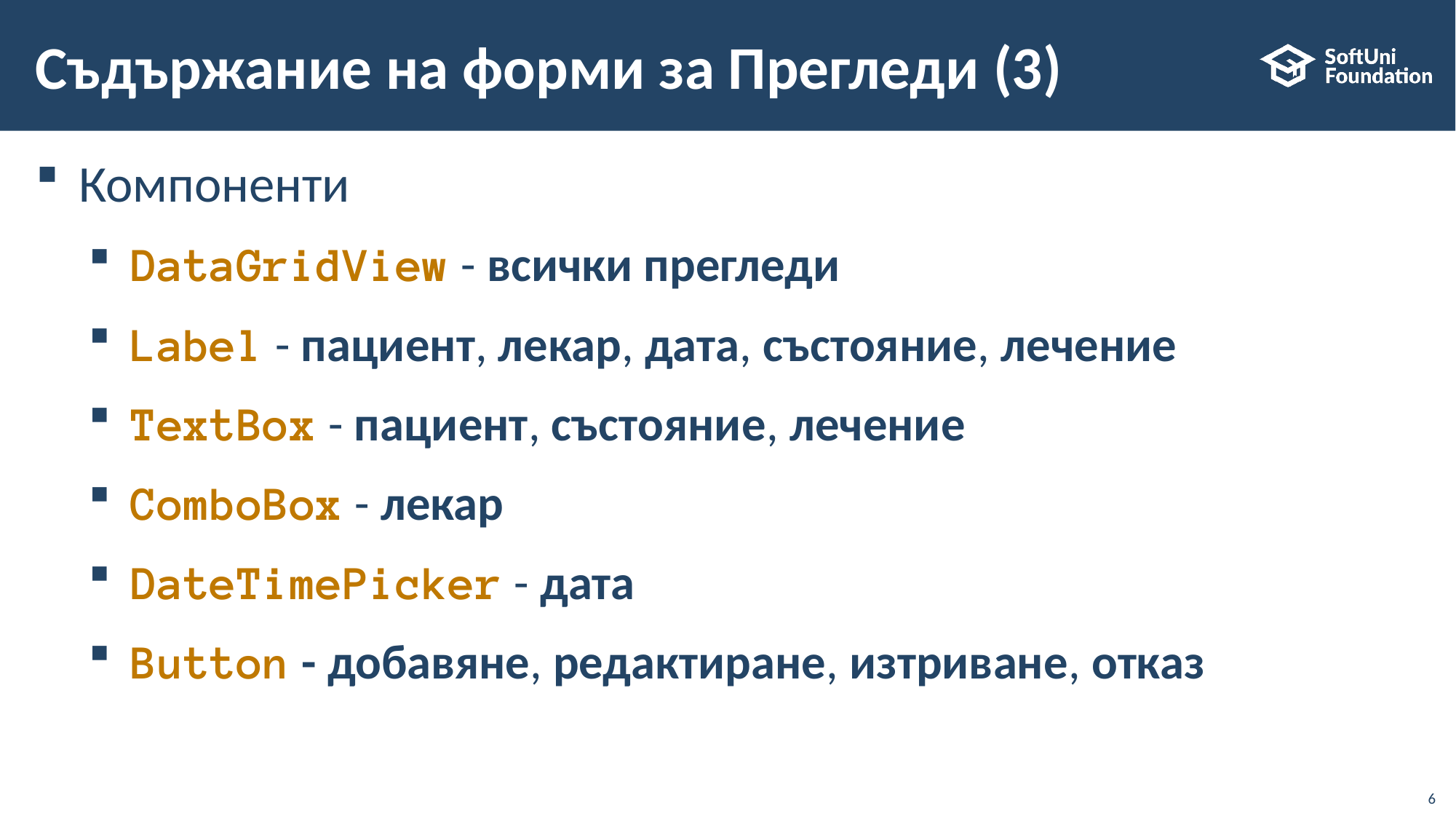

# Съдържание на форми за Прегледи (3)
Компоненти
DataGridView - всички прегледи
Label - пациент, лекар, дата, състояние, лечение
TextBox - пациент, състояние, лечение
ComboBox - лекар
DateTimePicker - дата
Button - добавяне, редактиране, изтриване, отказ
6